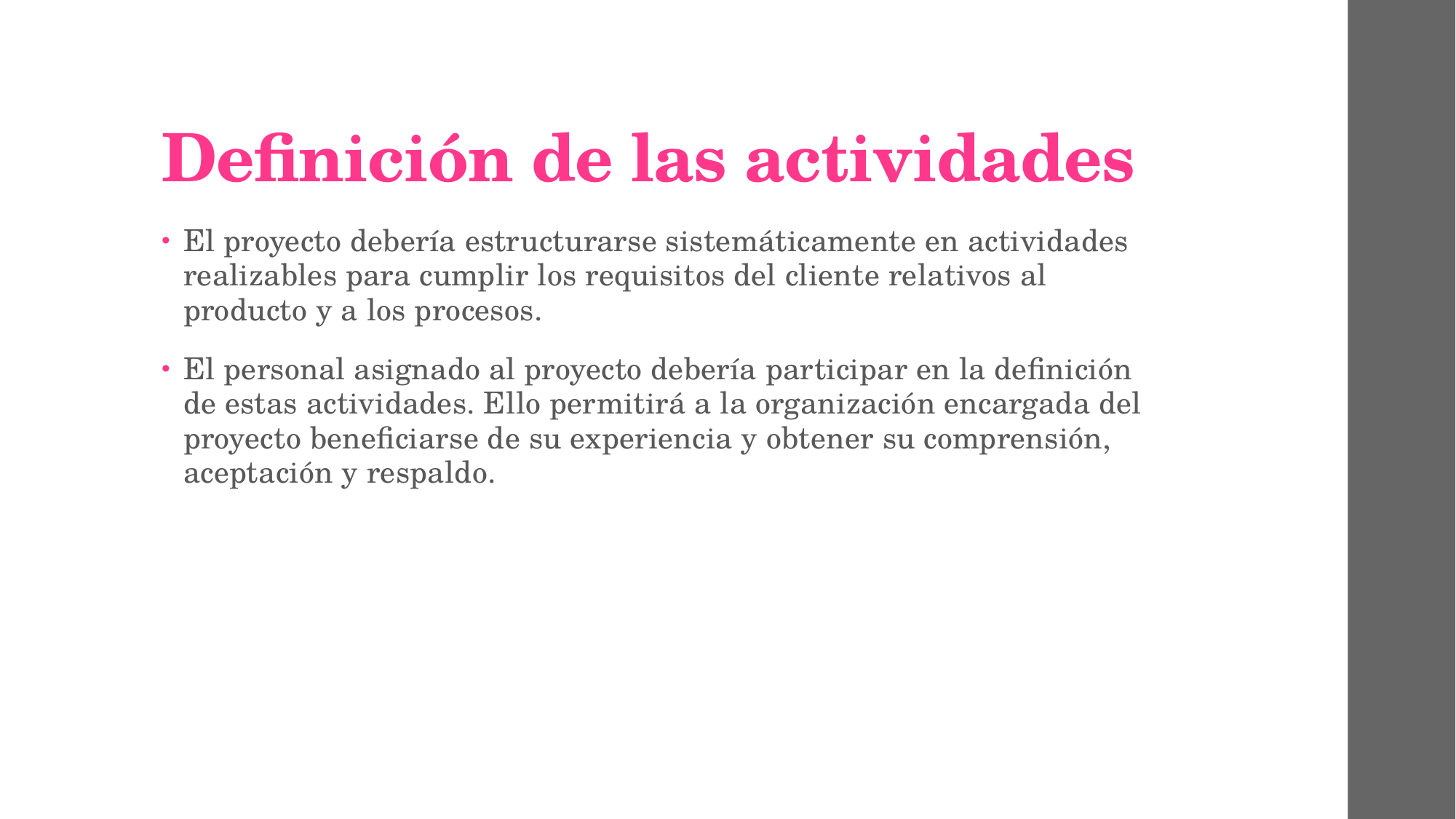

# Definición de las actividades
El proyecto debería estructurarse sistemáticamente en actividades realizables para cumplir los requisitos del cliente relativos al producto y a los procesos.
El personal asignado al proyecto debería participar en la definición de estas actividades. Ello permitirá a la organización encargada del proyecto beneficiarse de su experiencia y obtener su comprensión, aceptación y respaldo.